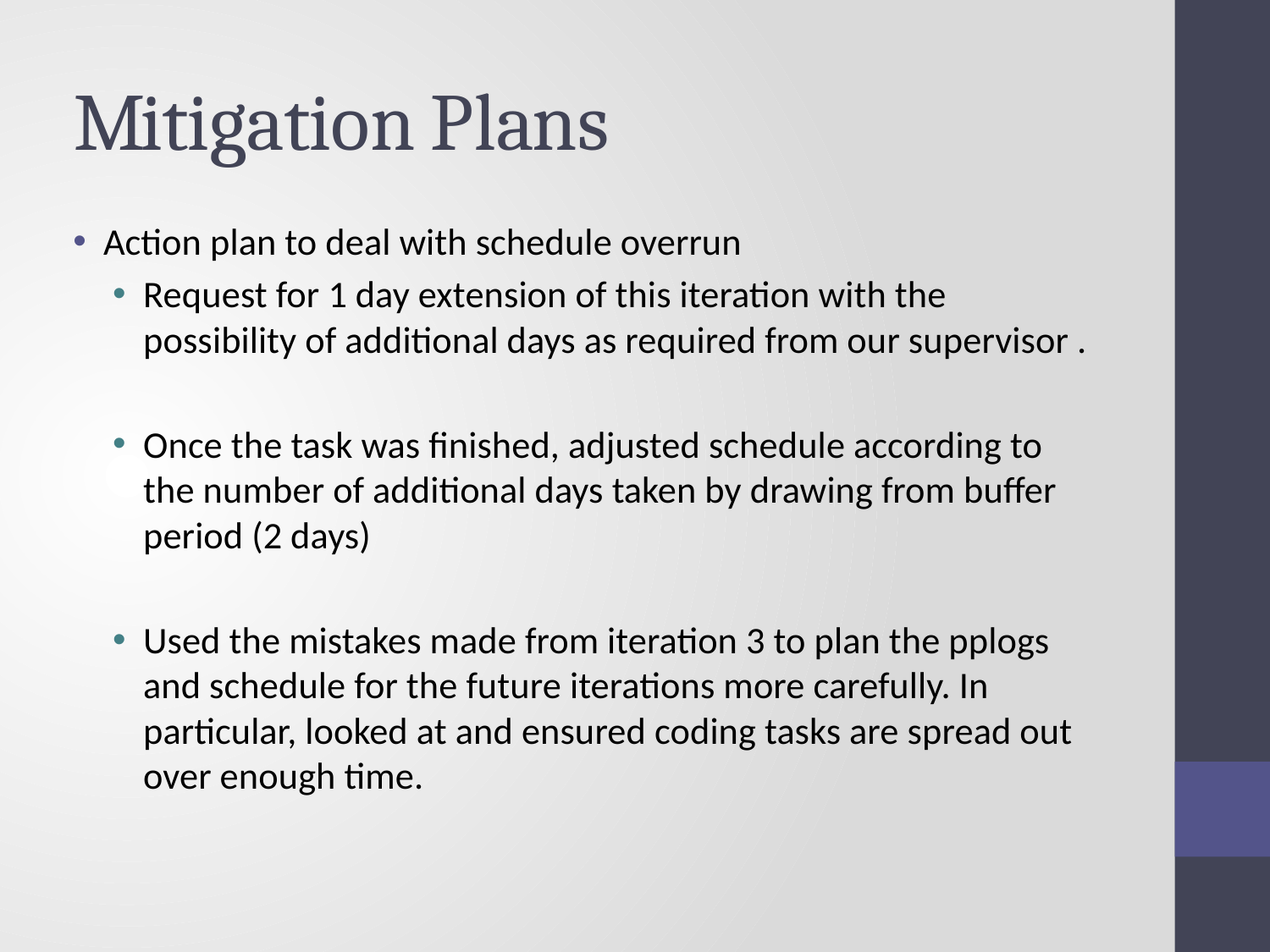

# Mitigation Plans

Action plan to deal with schedule overrun
Request for 1 day extension of this iteration with the possibility of additional days as required from our supervisor .

Once the task was finished, adjusted schedule according to the number of additional days taken by drawing from buffer period (2 days)

Used the mistakes made from iteration 3 to plan the pplogs and schedule for the future iterations more carefully. In particular, looked at and ensured coding tasks are spread out over enough time.